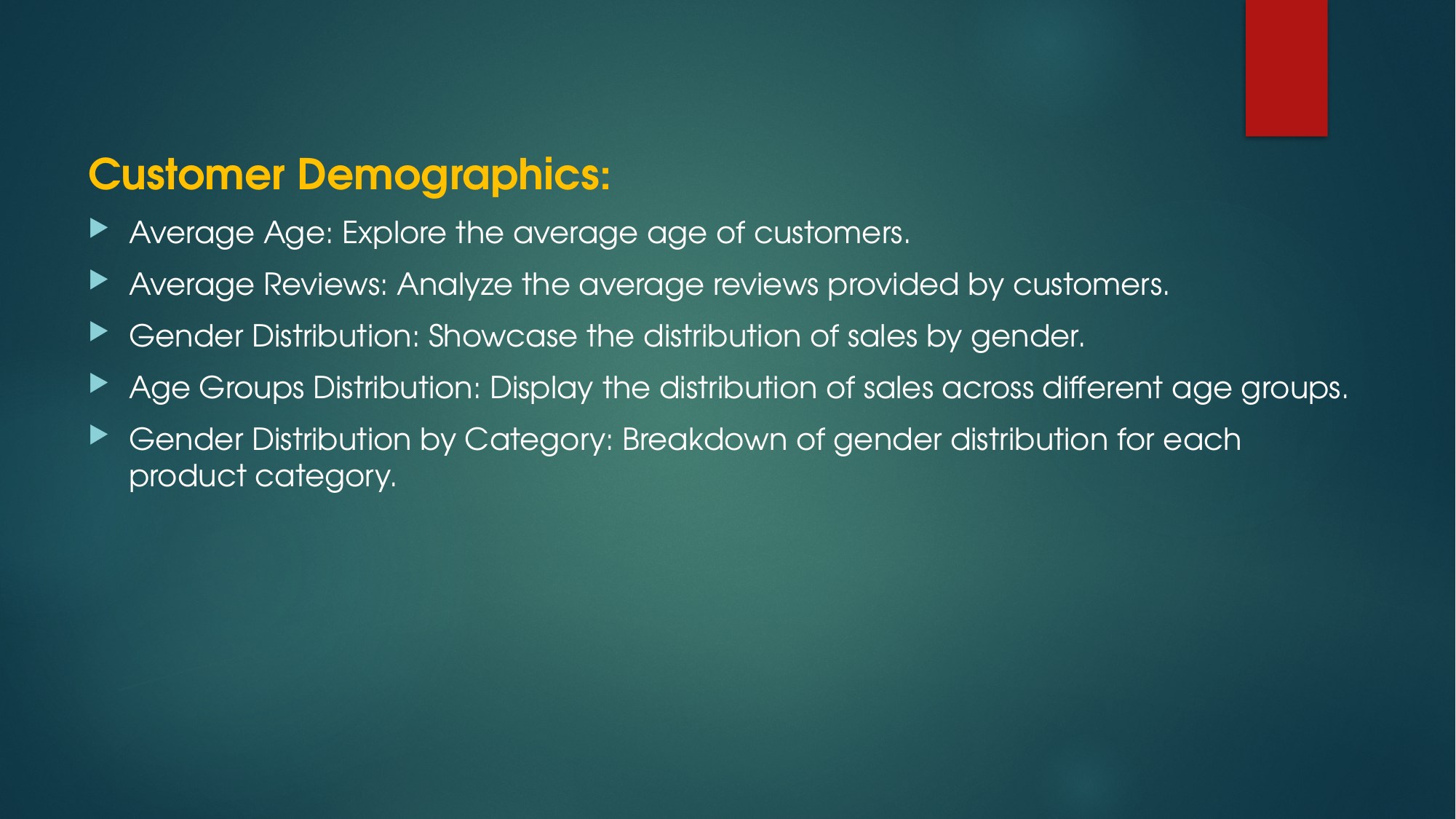

Customer Demographics:
Average Age: Explore the average age of customers.
Average Reviews: Analyze the average reviews provided by customers.
Gender Distribution: Showcase the distribution of sales by gender.
Age Groups Distribution: Display the distribution of sales across different age groups.
Gender Distribution by Category: Breakdown of gender distribution for each product category.